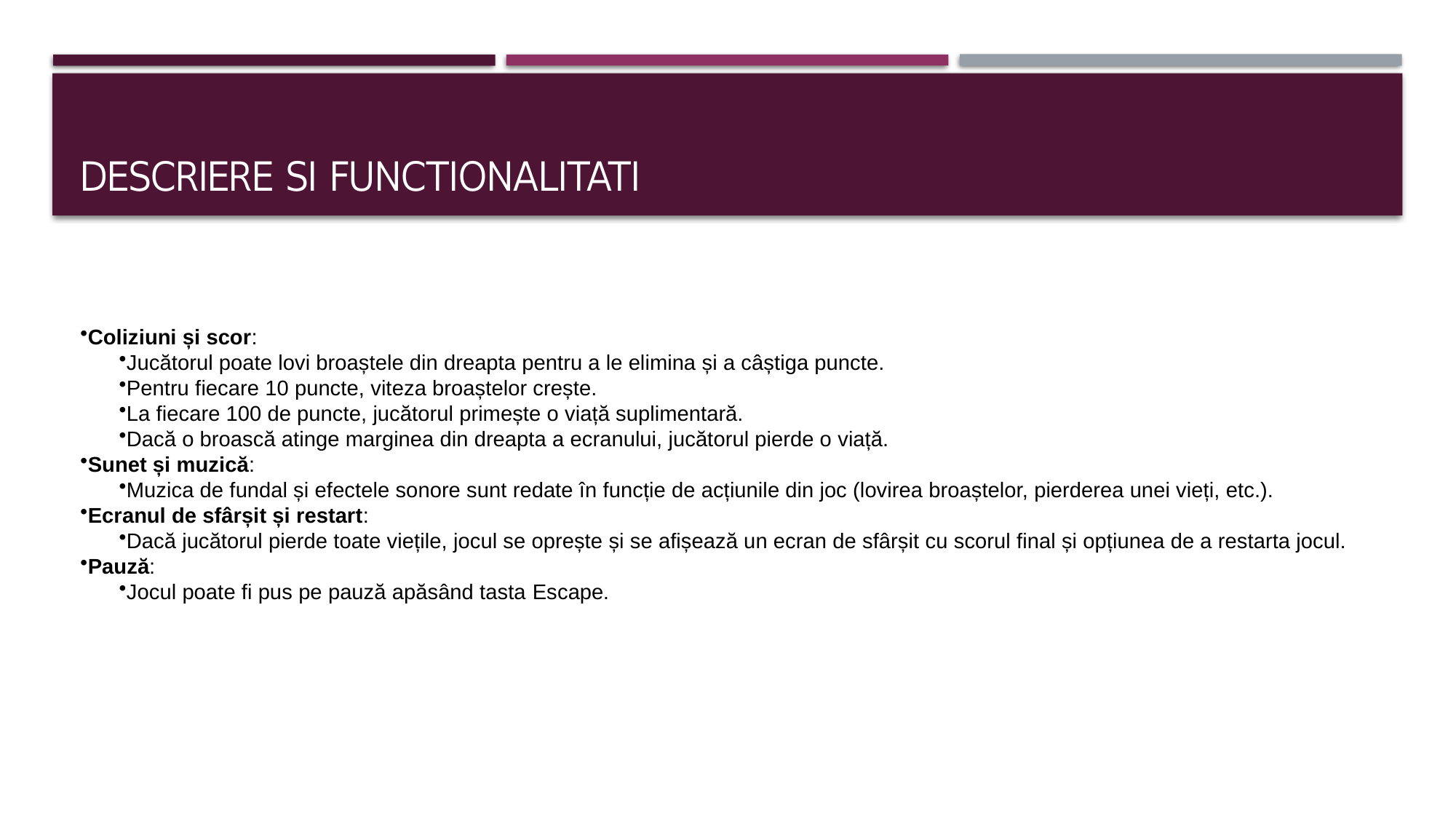

# Descriere si functionalitati
Coliziuni și scor:
Jucătorul poate lovi broaștele din dreapta pentru a le elimina și a câștiga puncte.
Pentru fiecare 10 puncte, viteza broaștelor crește.
La fiecare 100 de puncte, jucătorul primește o viață suplimentară.
Dacă o broască atinge marginea din dreapta a ecranului, jucătorul pierde o viață.
Sunet și muzică:
Muzica de fundal și efectele sonore sunt redate în funcție de acțiunile din joc (lovirea broaștelor, pierderea unei vieți, etc.).
Ecranul de sfârșit și restart:
Dacă jucătorul pierde toate viețile, jocul se oprește și se afișează un ecran de sfârșit cu scorul final și opțiunea de a restarta jocul.
Pauză:
Jocul poate fi pus pe pauză apăsând tasta Escape.